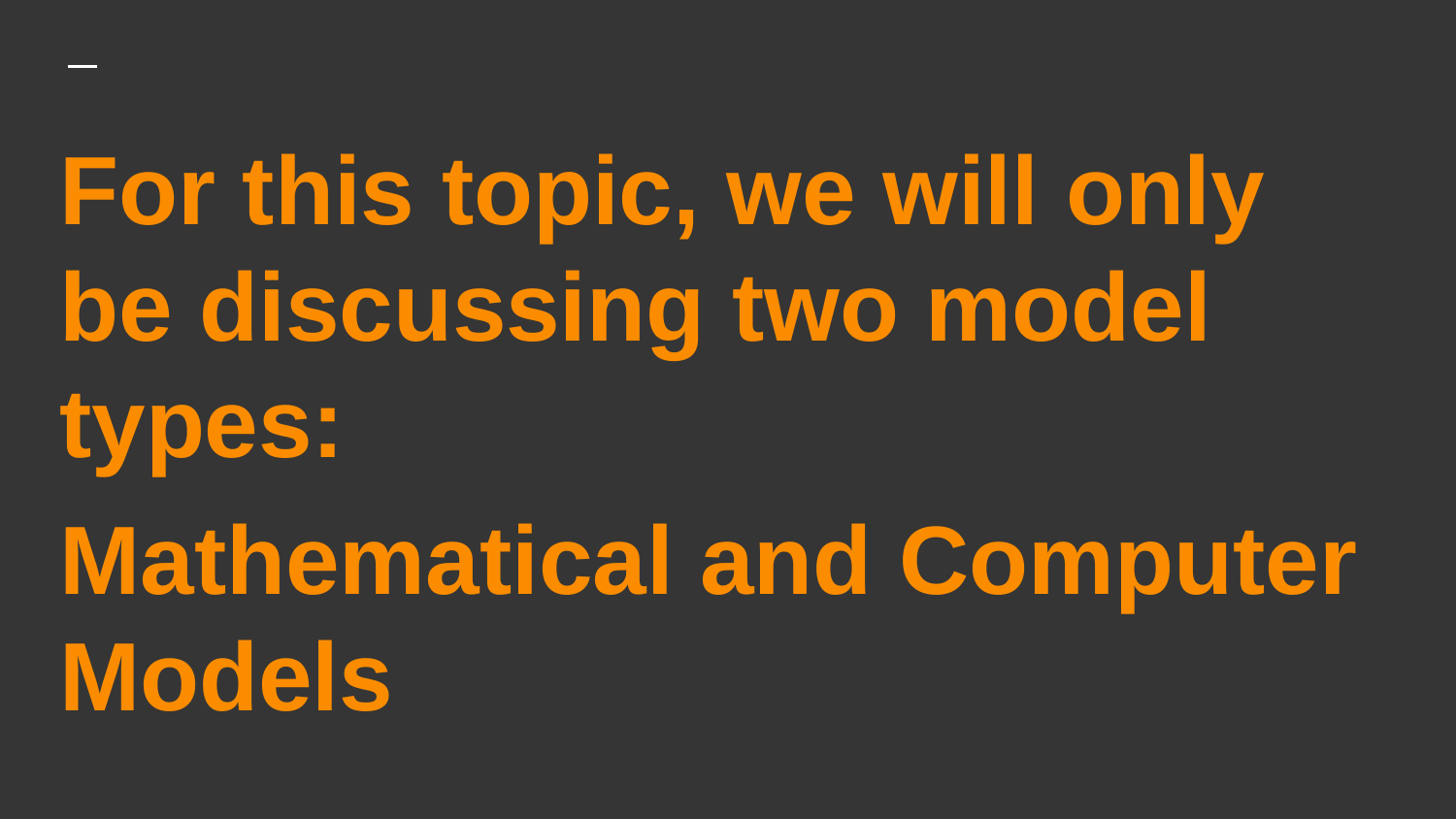

# For this topic, we will only be discussing two model types:
Mathematical and Computer Models